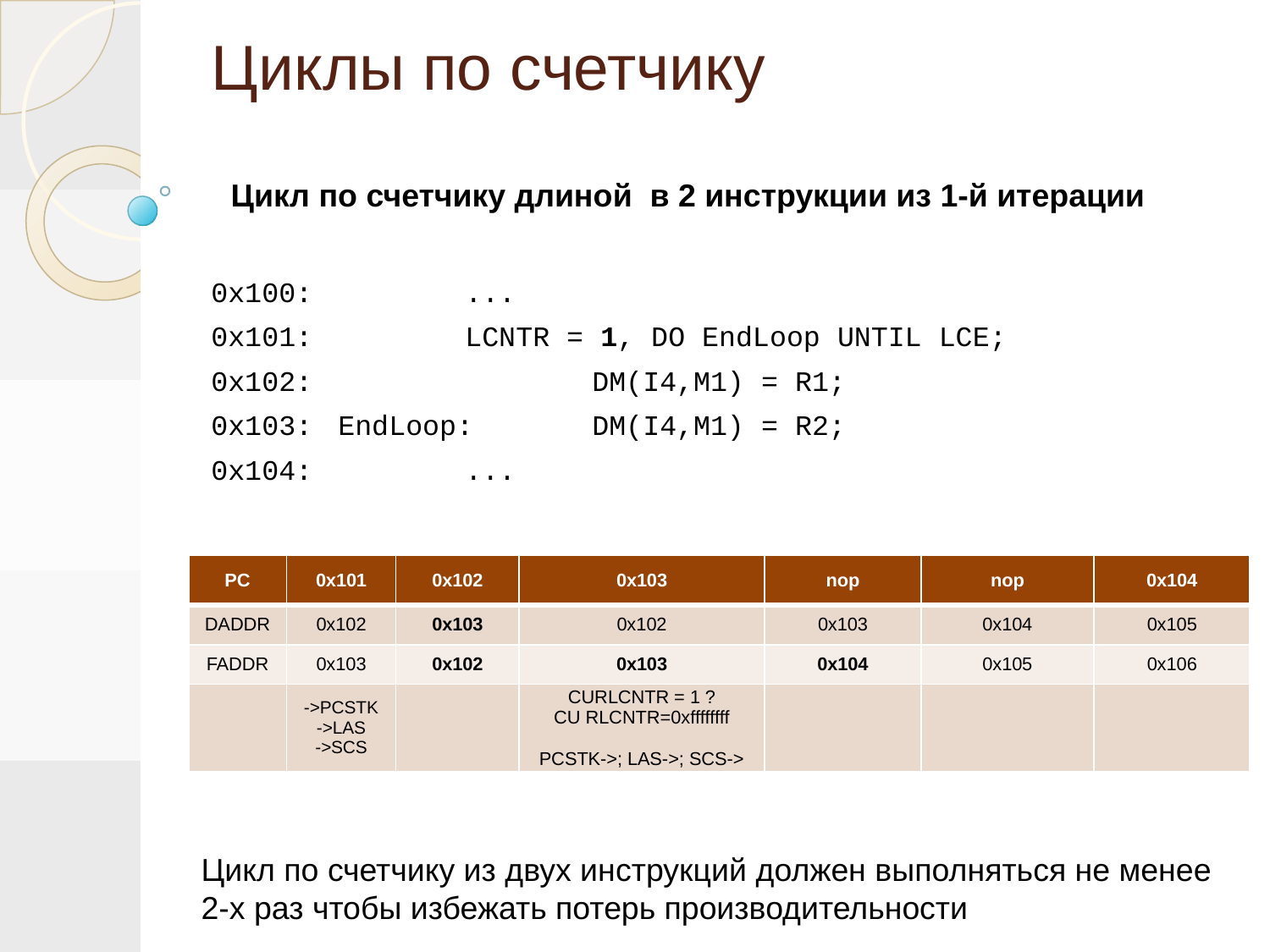

# Циклы по счетчику
Цикл по счетчику длиной  в 2 инструкции из 1-й итерации
0x100: 		...
0x101: 		LCNTR = 1, DO EndLoop UNTIL LCE;
0x102:			DM(I4,M1) = R1;
0x103:	EndLoop:  	DM(I4,M1) = R2;
0x104:		...
| PC | 0x101 | 0x102 | 0x103 | nop | nop | 0x104 |
| --- | --- | --- | --- | --- | --- | --- |
| DADDR | 0x102 | 0x103 | 0x102 | 0x103 | 0x104 | 0x105 |
| FADDR | 0x103 | 0x102 | 0x103 | 0x104 | 0x105 | 0x106 |
|  | ->PCSTK ->LAS ->SCS |  | CURLCNTR = 1 ? CU RLCNTR=0xffffffff PCSTK->; LAS->; SCS-> |  |  |  |
Цикл по счетчику из двух инструкций должен выполняться не менее 2-х раз чтобы избежать потерь производительности